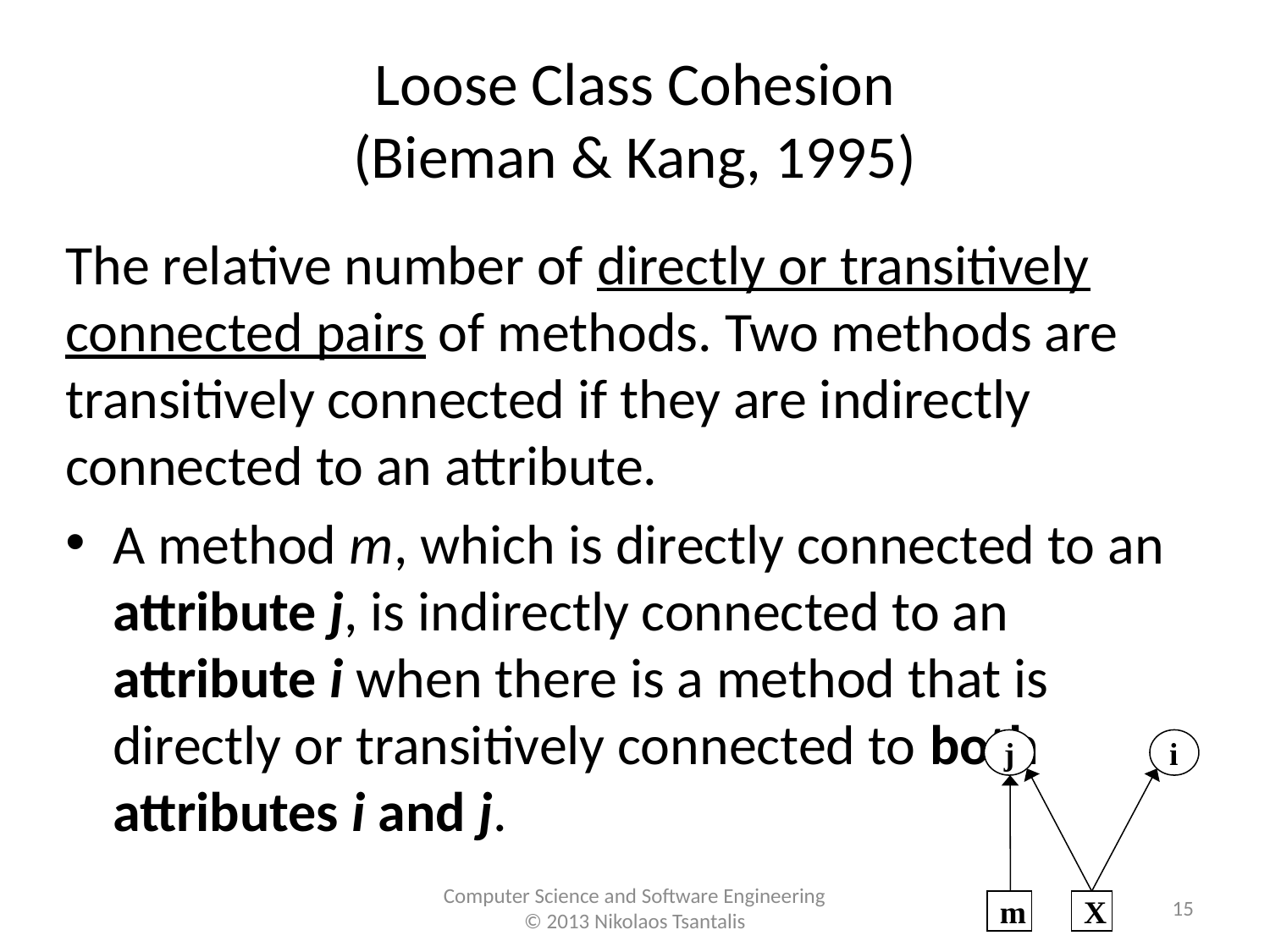

# Loose Class Cohesion (Bieman & Kang, 1995)
The relative number of directly or transitively connected pairs of methods. Two methods are transitively connected if they are indirectly connected to an attribute.
A method m, which is directly connected to an attribute j, is indirectly connected to an attribute i when there is a method that is directly or transitively connected to both attributes i and j.
j
m
i
15
X